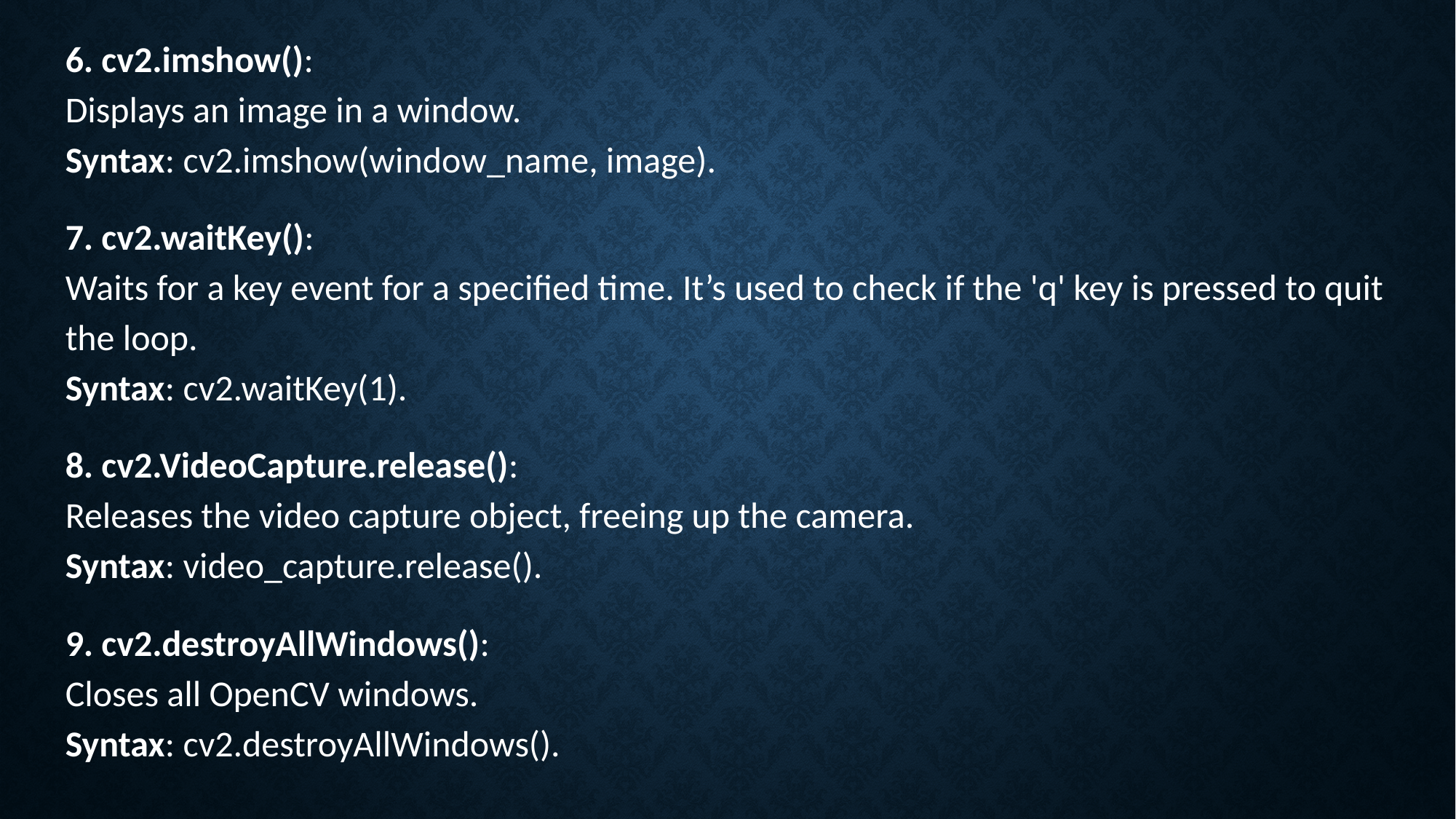

6. cv2.imshow():
Displays an image in a window.
Syntax: cv2.imshow(window_name, image).
7. cv2.waitKey():
Waits for a key event for a specified time. It’s used to check if the 'q' key is pressed to quit the loop.
Syntax: cv2.waitKey(1).
8. cv2.VideoCapture.release():
Releases the video capture object, freeing up the camera.
Syntax: video_capture.release().
9. cv2.destroyAllWindows():
Closes all OpenCV windows.
Syntax: cv2.destroyAllWindows().